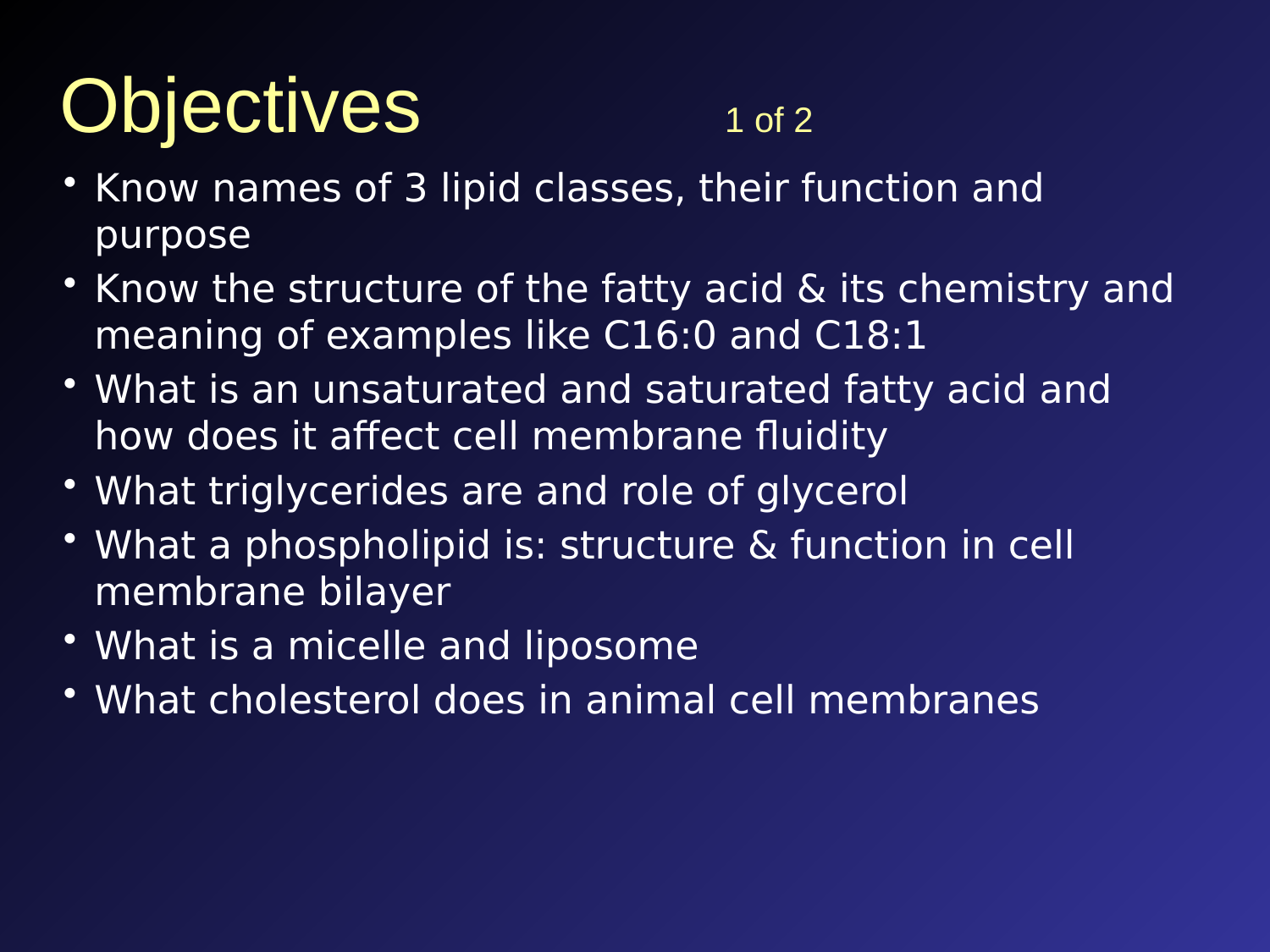

# Objectives              1 of 2
Know names of 3 lipid classes, their function and purpose
Know the structure of the fatty acid & its chemistry and meaning of examples like C16:0 and C18:1
What is an unsaturated and saturated fatty acid and how does it affect cell membrane fluidity
What triglycerides are and role of glycerol
What a phospholipid is: structure & function in cell membrane bilayer
What is a micelle and liposome
What cholesterol does in animal cell membranes